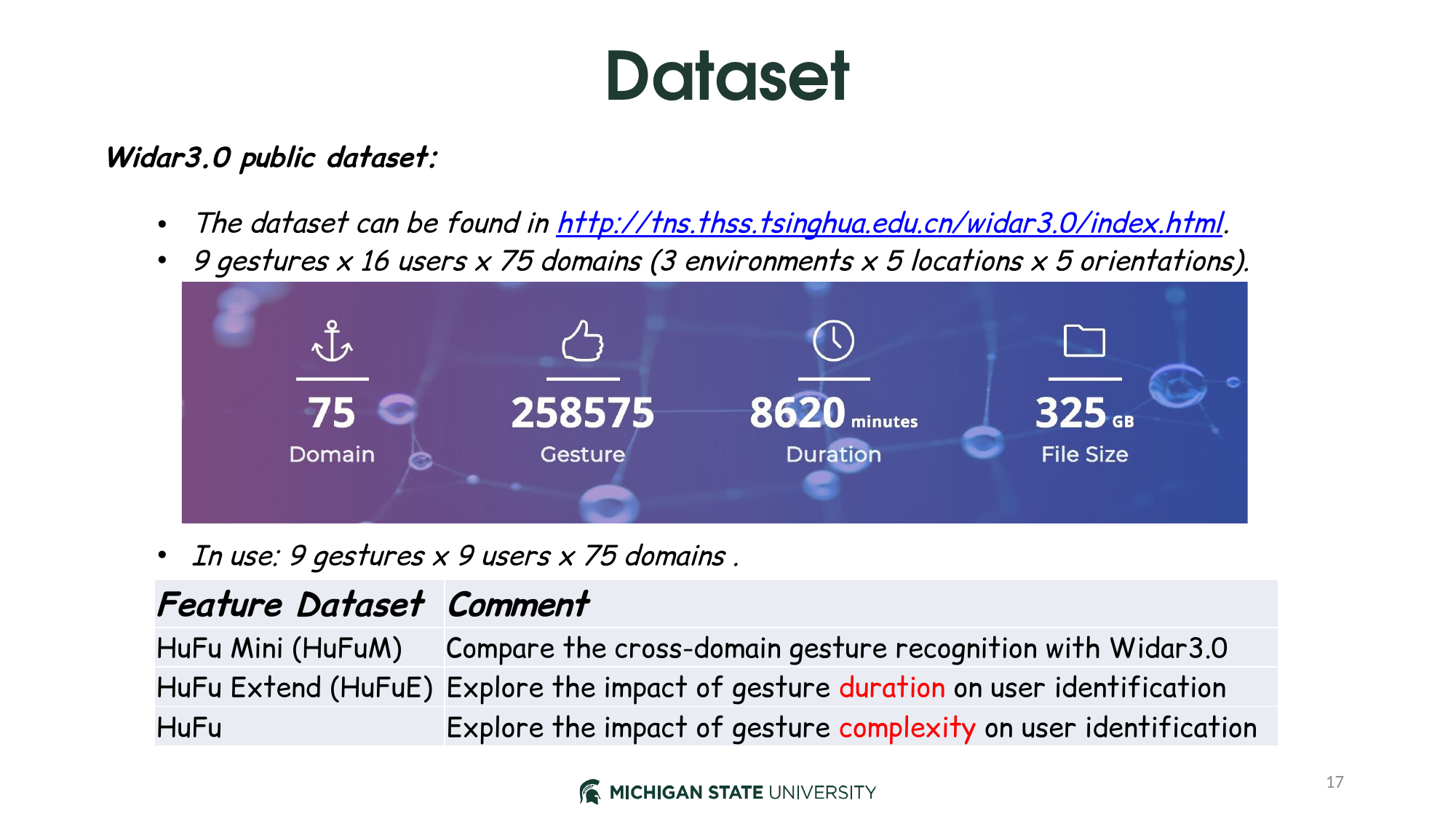

# Dataset
Widar3.0 public dataset:

The dataset can be found in http://tns.thss.tsinghua.edu.cn/widar3.0/index.html.
9 gestures x 16 users x 75 domains (3 environments x 5 locations x 5 orientations).

In use: 9 gestures x 9 users x 75 domains .

| Feature Dataset | Comment |
| --- | --- |
| HuFu Mini (HuFuM) | Compare the cross-domain gesture recognition with Widar3.0 |
| HuFu Extend (HuFuE) | Explore the impact of gesture duration on user identification |
| HuFu | Explore the impact of gesture complexity on user identification |
17